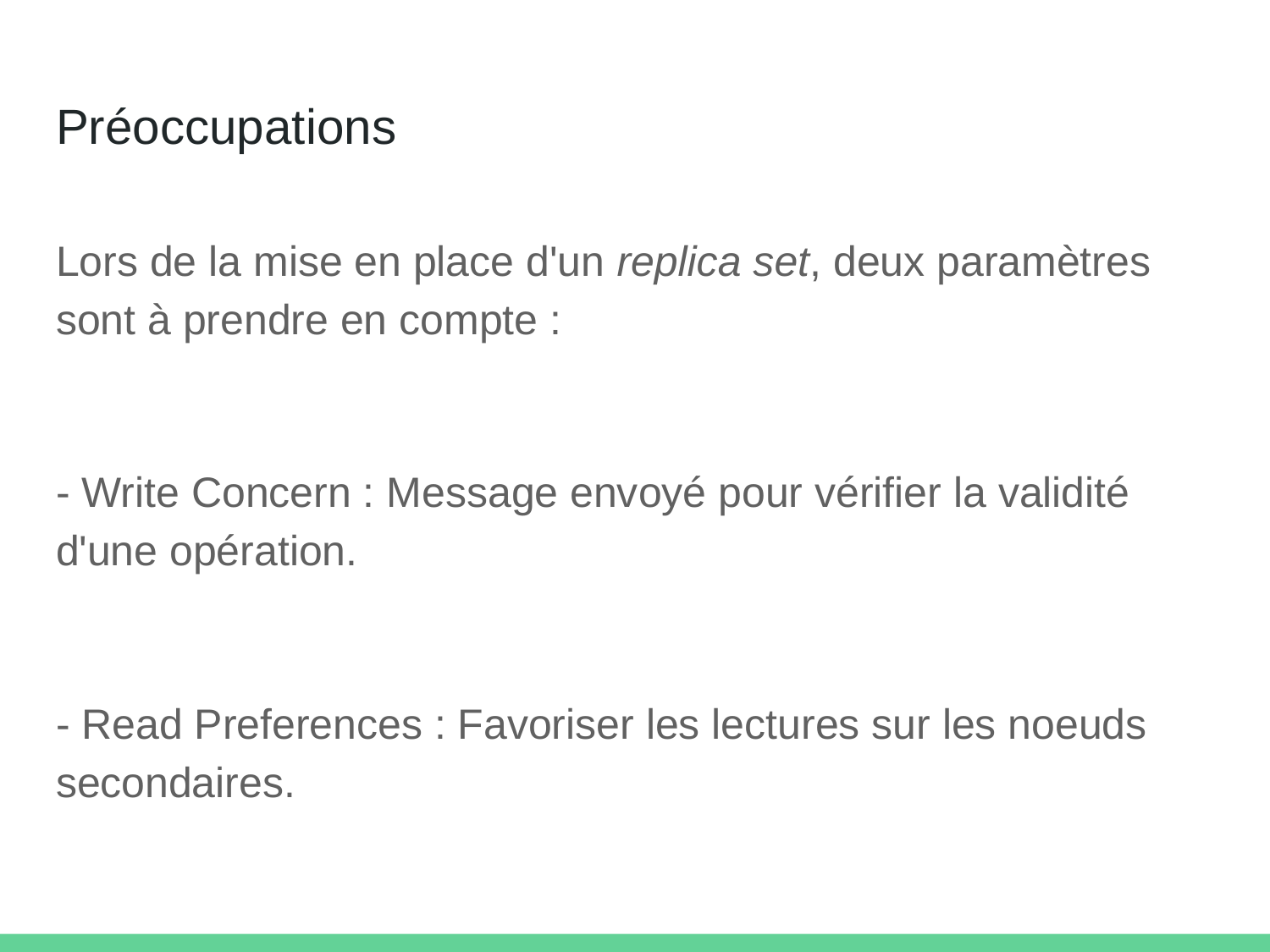

# Préoccupations
Lors de la mise en place d'un replica set, deux paramètres sont à prendre en compte :

- Write Concern : Message envoyé pour vérifier la validité d'une opération.

- Read Preferences : Favoriser les lectures sur les noeuds secondaires.